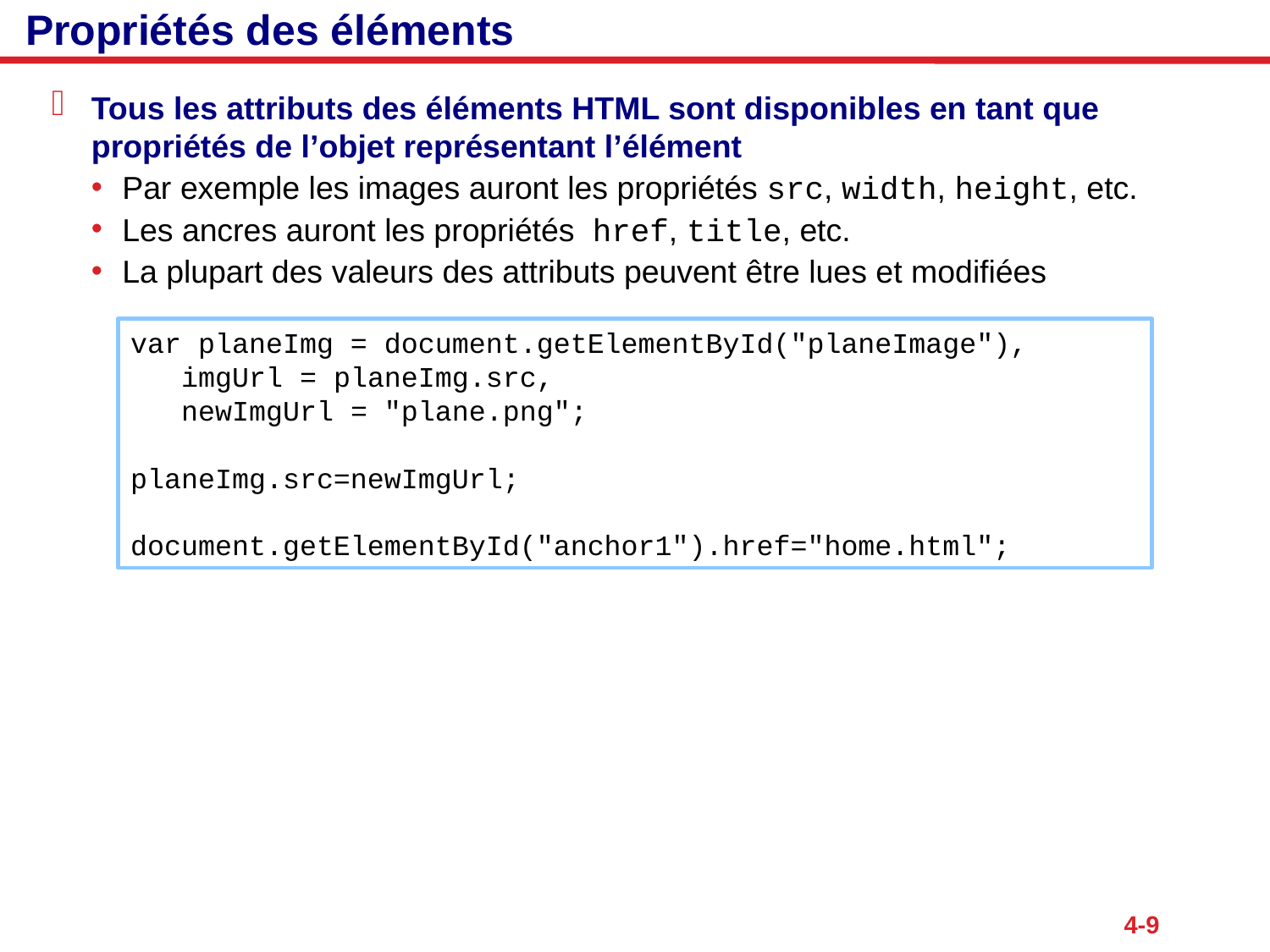

# Propriétés des éléments
Tous les attributs des éléments HTML sont disponibles en tant que propriétés de l’objet représentant l’élément
Par exemple les images auront les propriétés src, width, height, etc.
Les ancres auront les propriétés  href, title, etc.
La plupart des valeurs des attributs peuvent être lues et modifiées
var planeImg = document.getElementById("planeImage"),
   imgUrl = planeImg.src,
   newImgUrl = "plane.png";
planeImg.src=newImgUrl;

document.getElementById("anchor1").href="home.html";